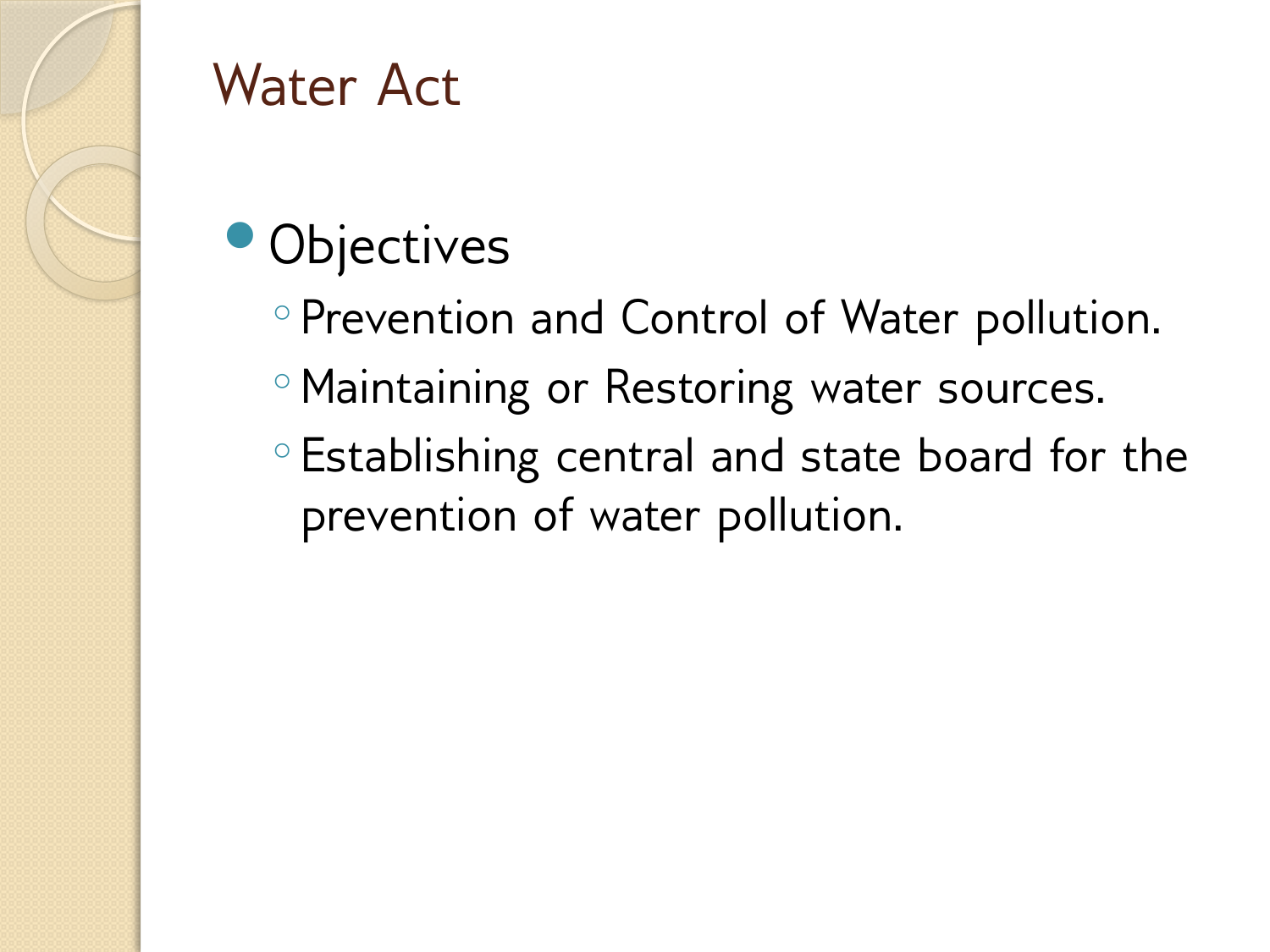

# Water Act
Objectives
Prevention and Control of Water pollution.
Maintaining or Restoring water sources.
Establishing central and state board for the prevention of water pollution.